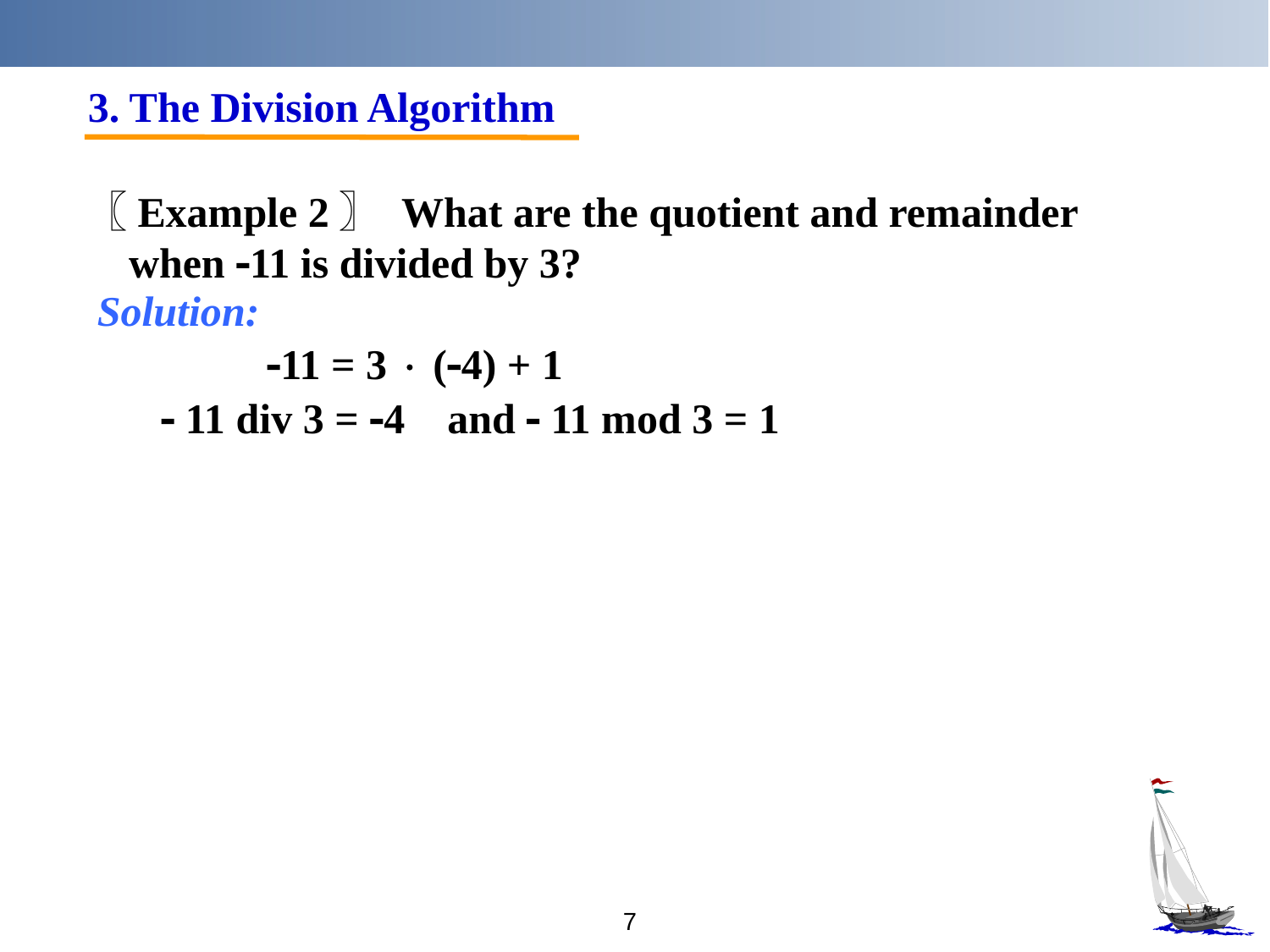

3. The Division Algorithm

 〖Example 2〗 What are the quotient and remainder when −11 is divided by 3?
 Solution:
           −11 = 3 ⋅ (−4) + 1
 − 11 div 3 = −4    and − 11 mod 3 = 1
7